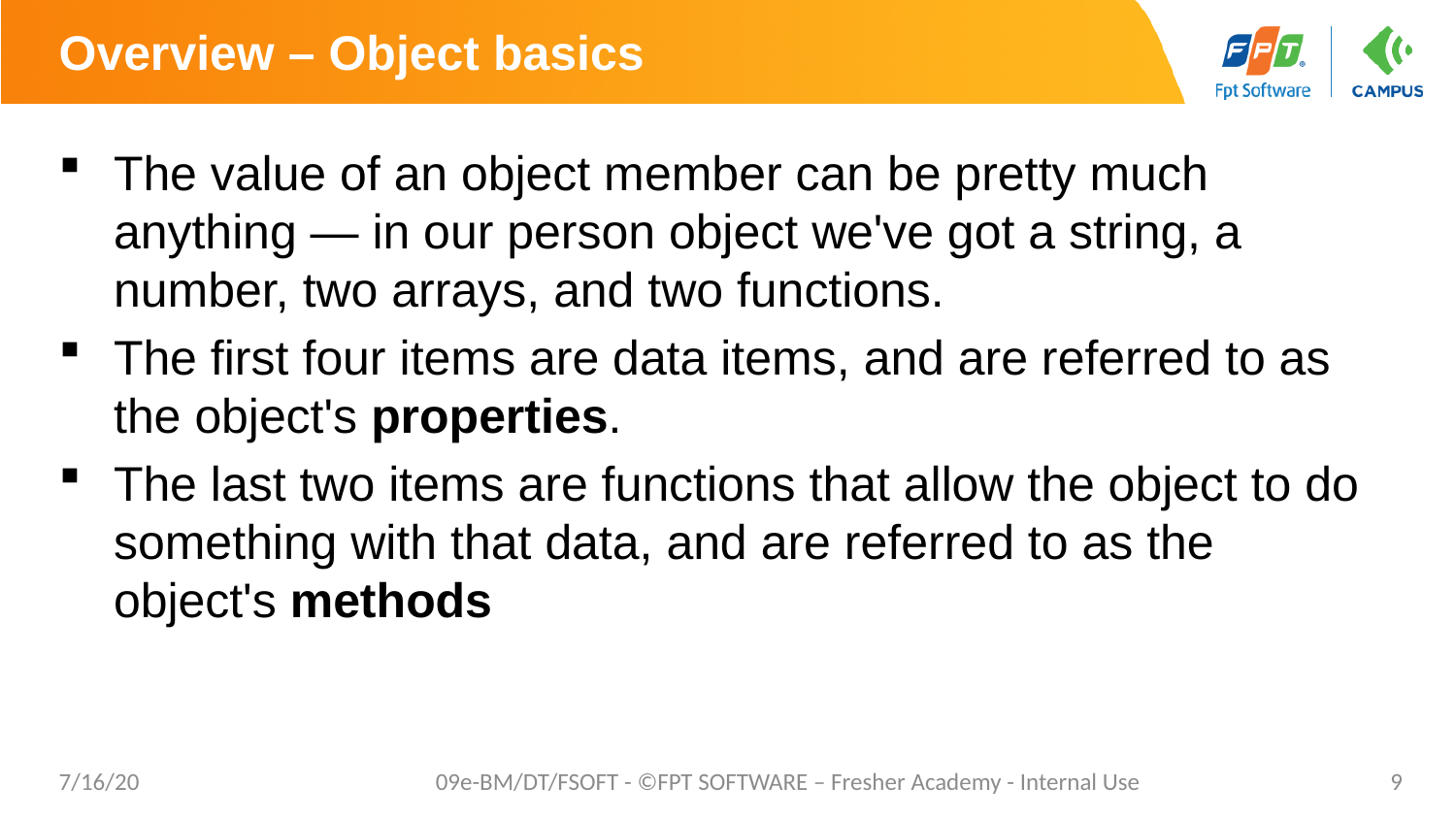

# Overview – Object basics
The value of an object member can be pretty much anything — in our person object we've got a string, a number, two arrays, and two functions.
The first four items are data items, and are referred to as the object's properties.
The last two items are functions that allow the object to do something with that data, and are referred to as the object's methods
7/16/20
09e-BM/DT/FSOFT - ©FPT SOFTWARE – Fresher Academy - Internal Use
9